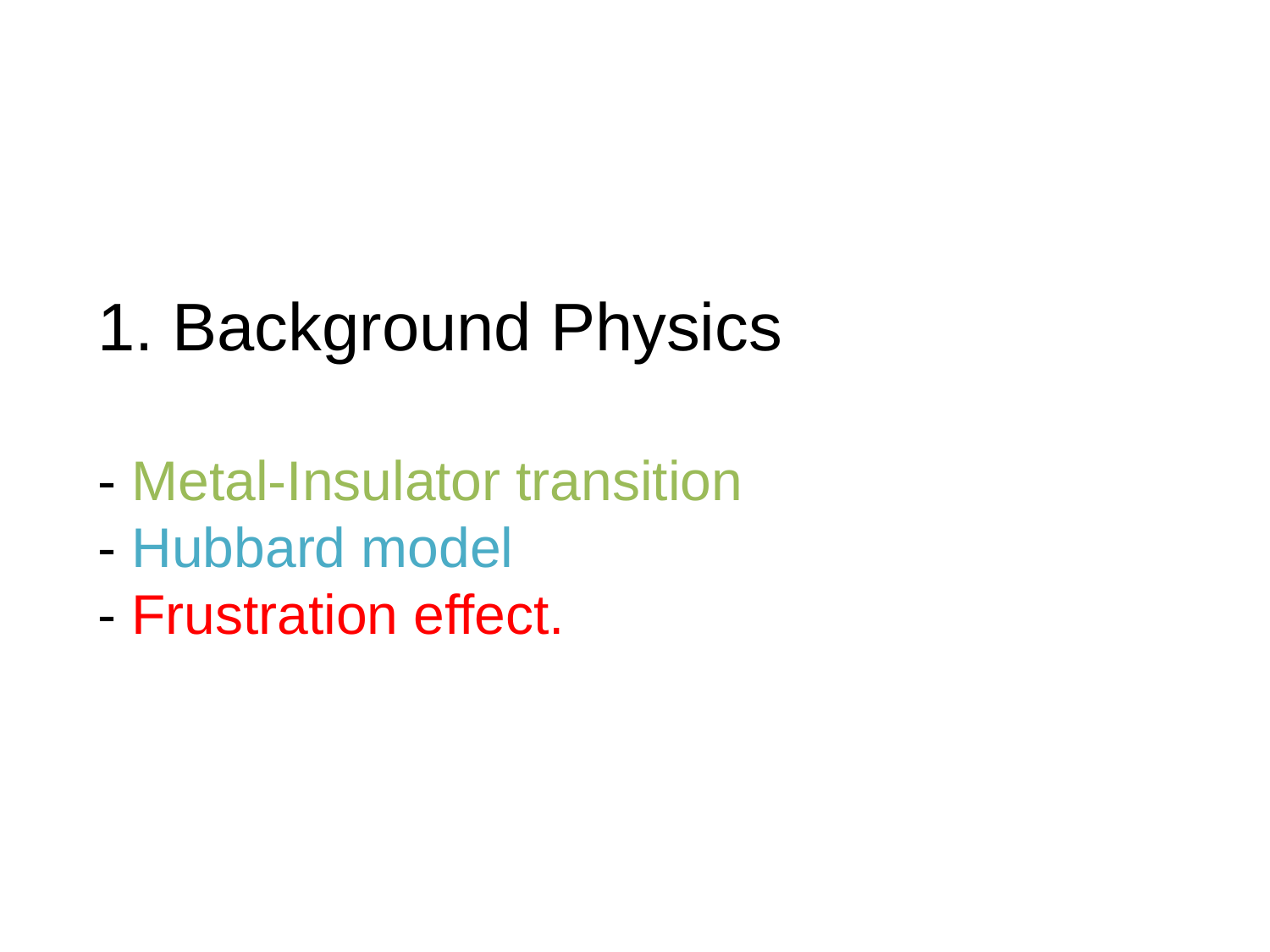

# 1. Background Physics - Metal-Insulator transition - Hubbard model - Frustration effect.